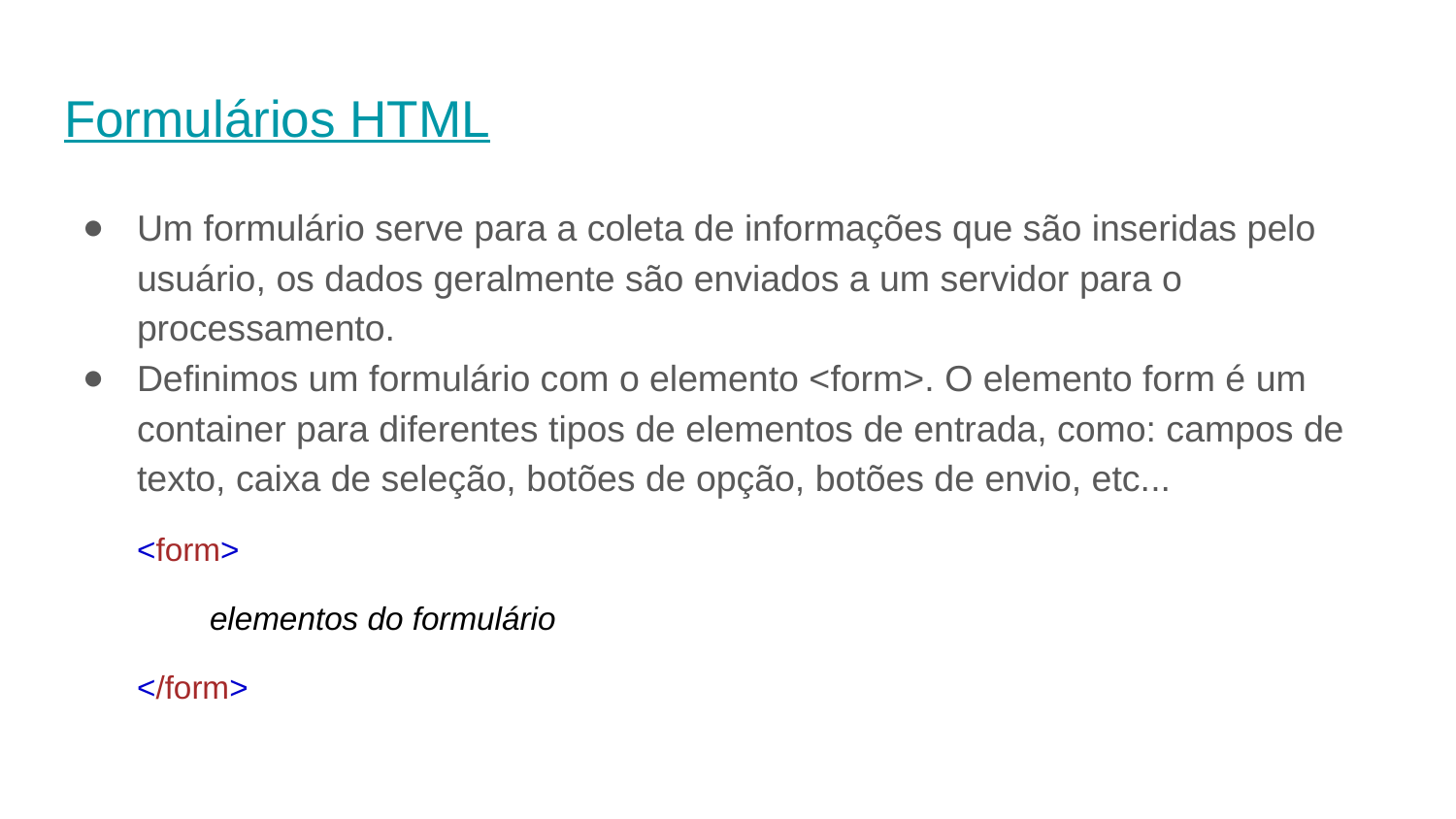

# Formulários HTML
Um formulário serve para a coleta de informações que são inseridas pelo usuário, os dados geralmente são enviados a um servidor para o processamento.
Definimos um formulário com o elemento <form>. O elemento form é um container para diferentes tipos de elementos de entrada, como: campos de texto, caixa de seleção, botões de opção, botões de envio, etc...
<form>
elementos do formulário
</form>